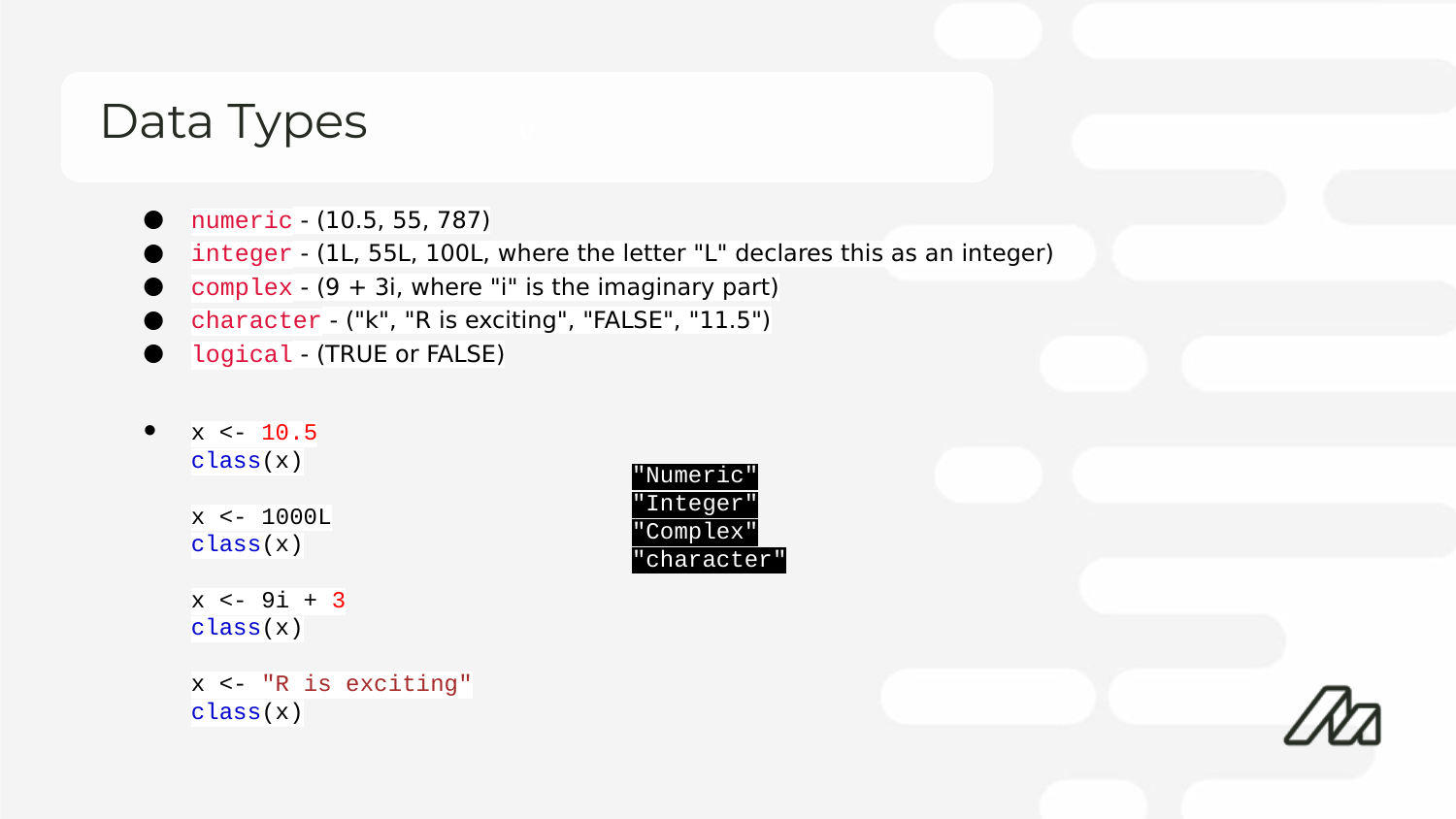

# Data Types
numeric - (10.5, 55, 787)
integer - (1L, 55L, 100L, where the letter "L" declares this as an integer)
complex - (9 + 3i, where "i" is the imaginary part)
character - ("k", "R is exciting", "FALSE", "11.5")
logical - (TRUE or FALSE)

x <- 10.5
class(x)

x <- 1000L
class(x)

x <- 9i + 3
class(x)

x <- "R is exciting"
class(x)
"Numeric"
"Integer"
"Complex"
"character"